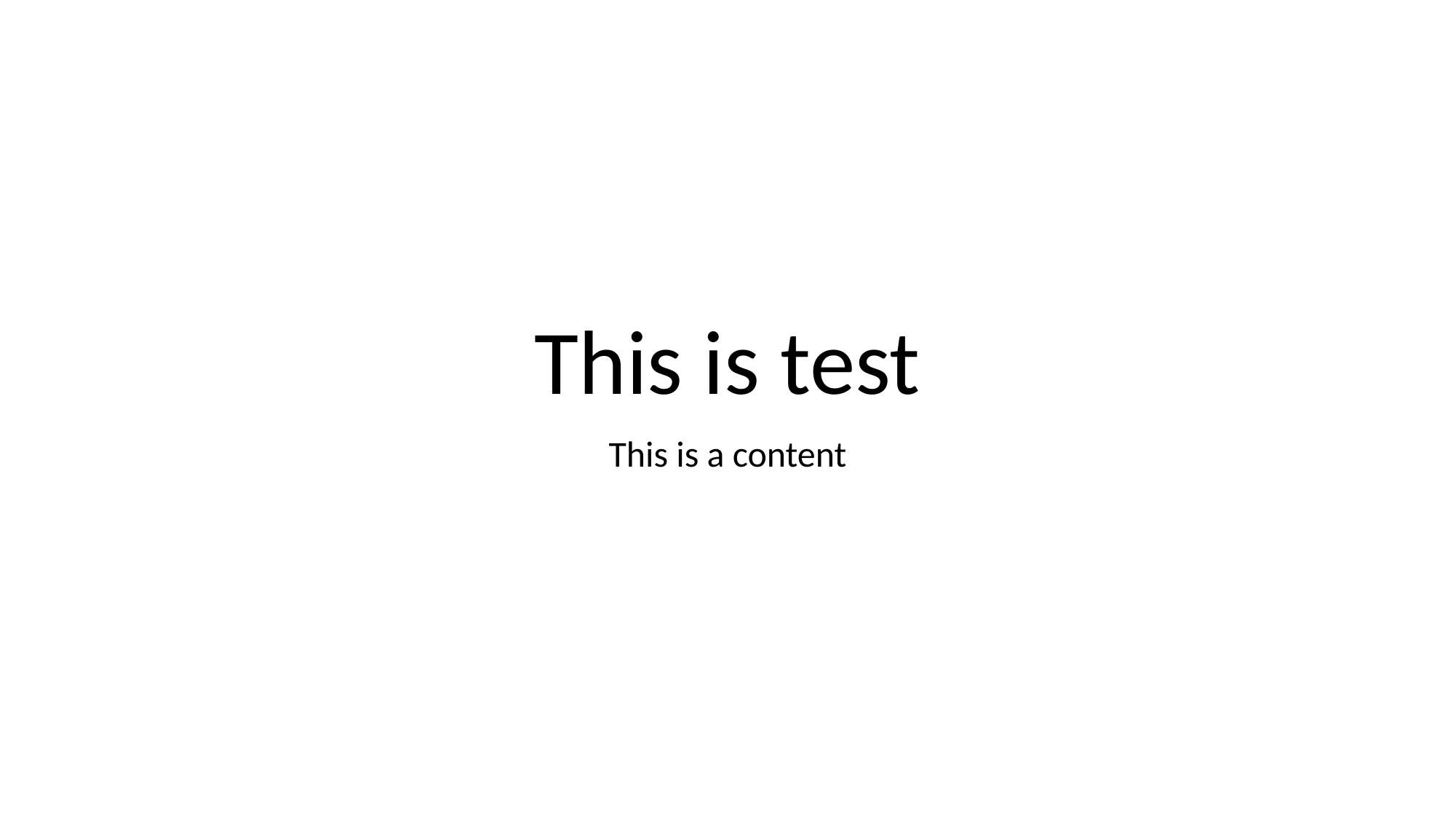

# This is test
This is a content